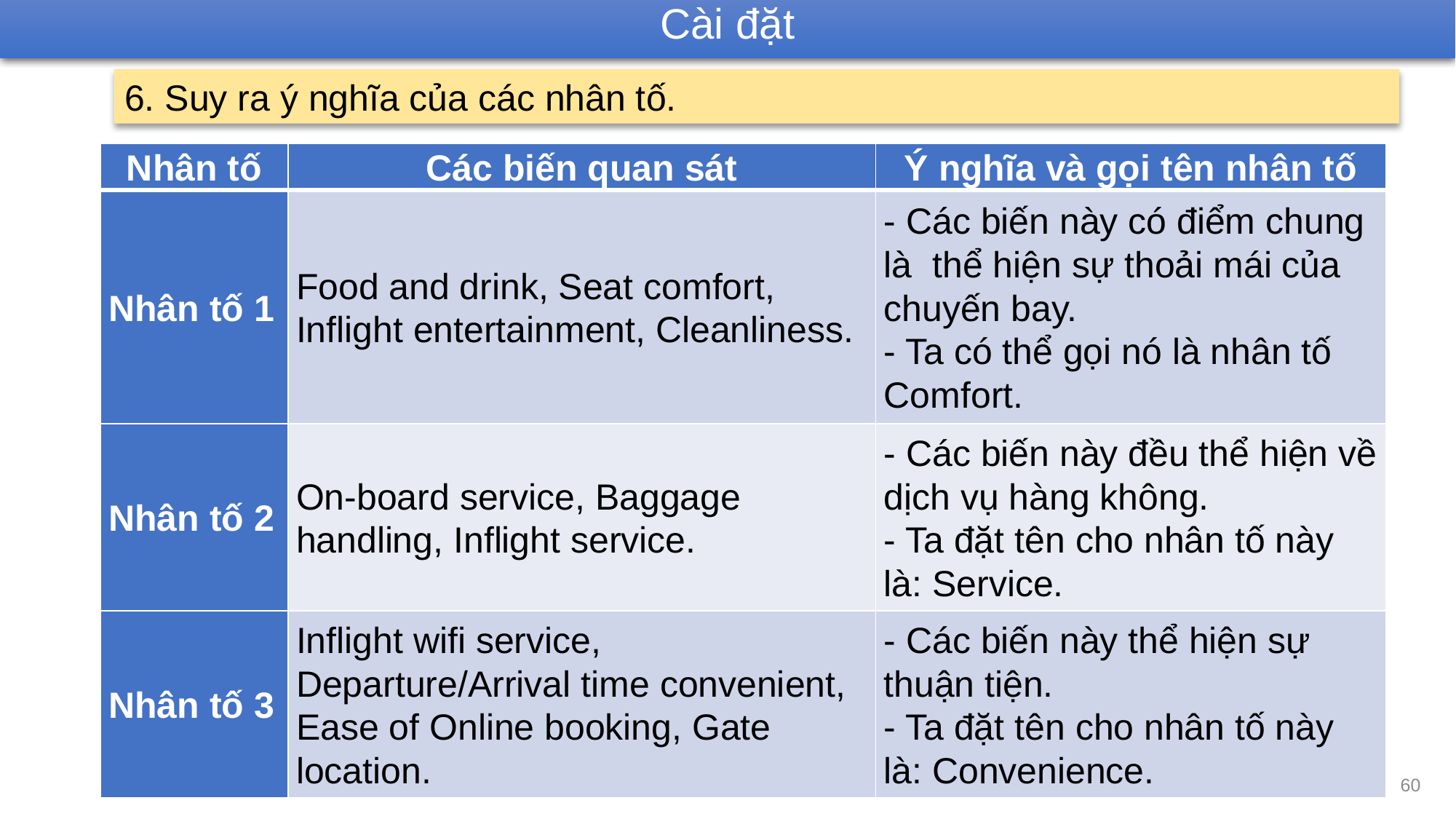

Cài đặt
6. Suy ra ý nghĩa của các nhân tố.
| Nhân tố | Các biến quan sát | Ý nghĩa và gọi tên nhân tố |
| --- | --- | --- |
| Nhân tố 1 | Food and drink, Seat comfort, Inflight entertainment, Cleanliness. | - Các biến này có điểm chung là thể hiện sự thoải mái của chuyến bay. - Ta có thể gọi nó là nhân tố Comfort. |
| Nhân tố 2 | On-board service, Baggage handling, Inflight service. | - Các biến này đều thể hiện về dịch vụ hàng không. - Ta đặt tên cho nhân tố này là: Service. |
| Nhân tố 3 | Inflight wifi service, Departure/Arrival time convenient, Ease of Online booking, Gate location. | - Các biến này thể hiện sự thuận tiện. - Ta đặt tên cho nhân tố này là: Convenience. |
60